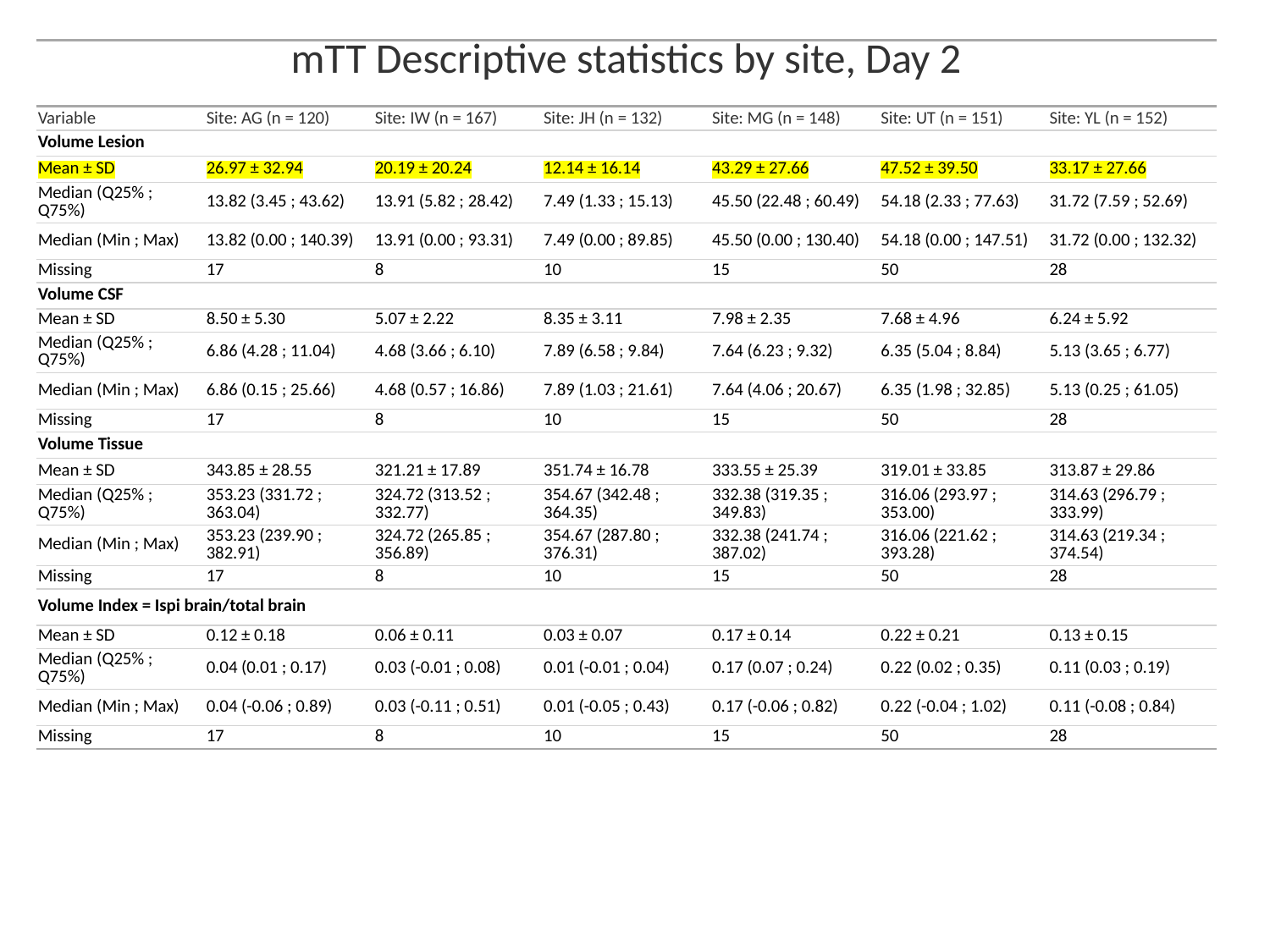

| mTT Descriptive statistics by site, Day 2 |  |  |  |  |  |  |
| --- | --- | --- | --- | --- | --- | --- |
|  |  |  |  |  |  |  |
| Variable | Site: AG (n = 120) | Site: IW (n = 167) | Site: JH (n = 132) | Site: MG (n = 148) | Site: UT (n = 151) | Site: YL (n = 152) |
| Volume Lesion |  |  |  |  |  |  |
| Mean ± SD | 26.97 ± 32.94 | 20.19 ± 20.24 | 12.14 ± 16.14 | 43.29 ± 27.66 | 47.52 ± 39.50 | 33.17 ± 27.66 |
| Median (Q25% ; Q75%) | 13.82 (3.45 ; 43.62) | 13.91 (5.82 ; 28.42) | 7.49 (1.33 ; 15.13) | 45.50 (22.48 ; 60.49) | 54.18 (2.33 ; 77.63) | 31.72 (7.59 ; 52.69) |
| Median (Min ; Max) | 13.82 (0.00 ; 140.39) | 13.91 (0.00 ; 93.31) | 7.49 (0.00 ; 89.85) | 45.50 (0.00 ; 130.40) | 54.18 (0.00 ; 147.51) | 31.72 (0.00 ; 132.32) |
| Missing | 17 | 8 | 10 | 15 | 50 | 28 |
| Volume CSF |  |  |  |  |  |  |
| Mean ± SD | 8.50 ± 5.30 | 5.07 ± 2.22 | 8.35 ± 3.11 | 7.98 ± 2.35 | 7.68 ± 4.96 | 6.24 ± 5.92 |
| Median (Q25% ; Q75%) | 6.86 (4.28 ; 11.04) | 4.68 (3.66 ; 6.10) | 7.89 (6.58 ; 9.84) | 7.64 (6.23 ; 9.32) | 6.35 (5.04 ; 8.84) | 5.13 (3.65 ; 6.77) |
| Median (Min ; Max) | 6.86 (0.15 ; 25.66) | 4.68 (0.57 ; 16.86) | 7.89 (1.03 ; 21.61) | 7.64 (4.06 ; 20.67) | 6.35 (1.98 ; 32.85) | 5.13 (0.25 ; 61.05) |
| Missing | 17 | 8 | 10 | 15 | 50 | 28 |
| Volume Tissue |  |  |  |  |  |  |
| Mean ± SD | 343.85 ± 28.55 | 321.21 ± 17.89 | 351.74 ± 16.78 | 333.55 ± 25.39 | 319.01 ± 33.85 | 313.87 ± 29.86 |
| Median (Q25% ; Q75%) | 353.23 (331.72 ; 363.04) | 324.72 (313.52 ; 332.77) | 354.67 (342.48 ; 364.35) | 332.38 (319.35 ; 349.83) | 316.06 (293.97 ; 353.00) | 314.63 (296.79 ; 333.99) |
| Median (Min ; Max) | 353.23 (239.90 ; 382.91) | 324.72 (265.85 ; 356.89) | 354.67 (287.80 ; 376.31) | 332.38 (241.74 ; 387.02) | 316.06 (221.62 ; 393.28) | 314.63 (219.34 ; 374.54) |
| Missing | 17 | 8 | 10 | 15 | 50 | 28 |
| Volume Index = Ispi brain/total brain |  |  |  |  |  |  |
| Mean ± SD | 0.12 ± 0.18 | 0.06 ± 0.11 | 0.03 ± 0.07 | 0.17 ± 0.14 | 0.22 ± 0.21 | 0.13 ± 0.15 |
| Median (Q25% ; Q75%) | 0.04 (0.01 ; 0.17) | 0.03 (-0.01 ; 0.08) | 0.01 (-0.01 ; 0.04) | 0.17 (0.07 ; 0.24) | 0.22 (0.02 ; 0.35) | 0.11 (0.03 ; 0.19) |
| Median (Min ; Max) | 0.04 (-0.06 ; 0.89) | 0.03 (-0.11 ; 0.51) | 0.01 (-0.05 ; 0.43) | 0.17 (-0.06 ; 0.82) | 0.22 (-0.04 ; 1.02) | 0.11 (-0.08 ; 0.84) |
| Missing | 17 | 8 | 10 | 15 | 50 | 28 |